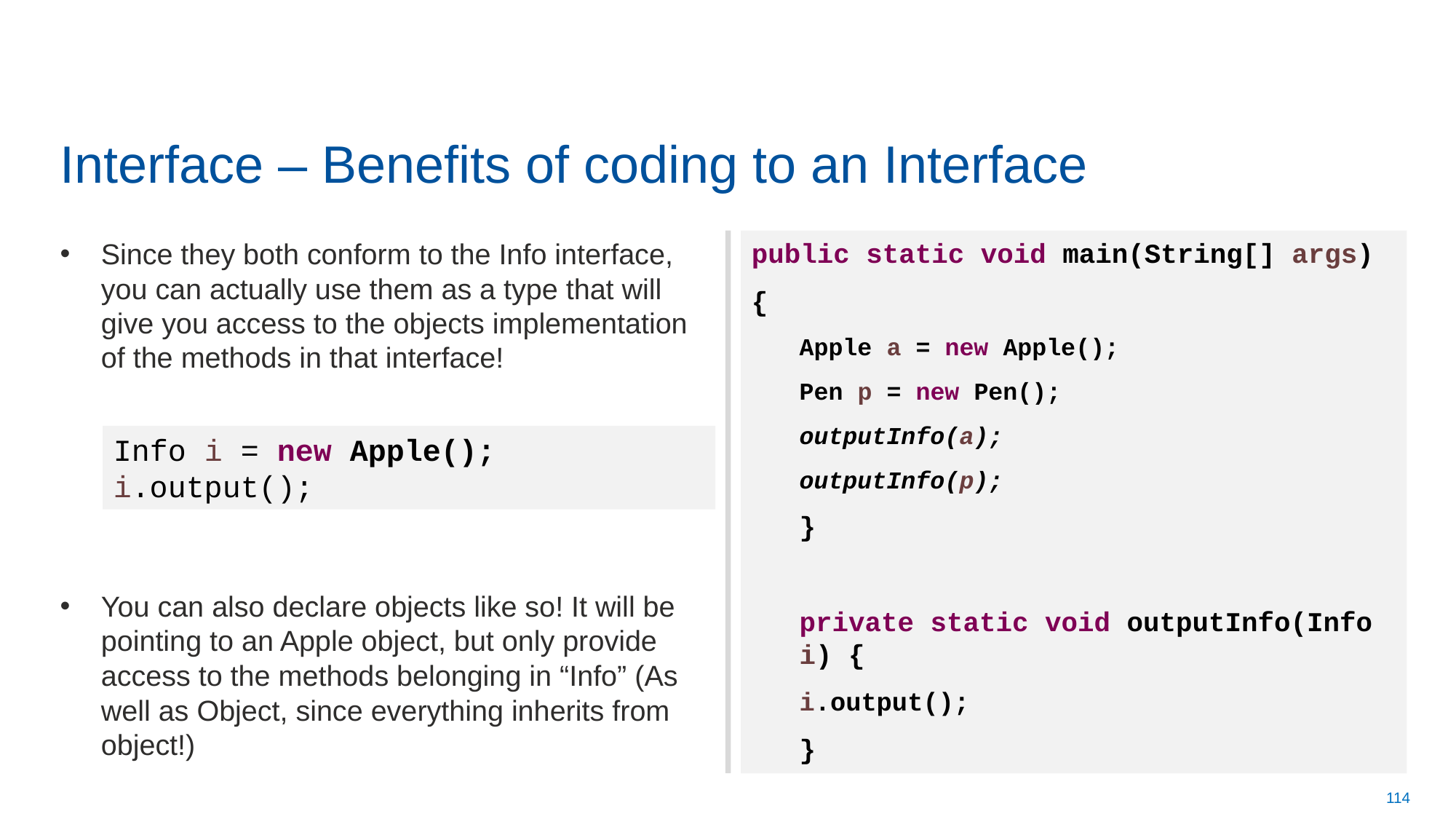

Interface – Benefits of coding to an Interface
Since they both conform to the Info interface, you can actually use them as a type that will give you access to the objects implementation of the methods in that interface!

You can also declare objects like so! It will be pointing to an Apple object, but only provide access to the methods belonging in “Info” (As well as Object, since everything inherits from object!)

public static void main(String[] args)
{
Apple a = new Apple();
Pen p = new Pen();
outputInfo(a);
outputInfo(p);
}

private static void outputInfo(Info i) {
i.output();
}
Info i = new Apple();
i.output();